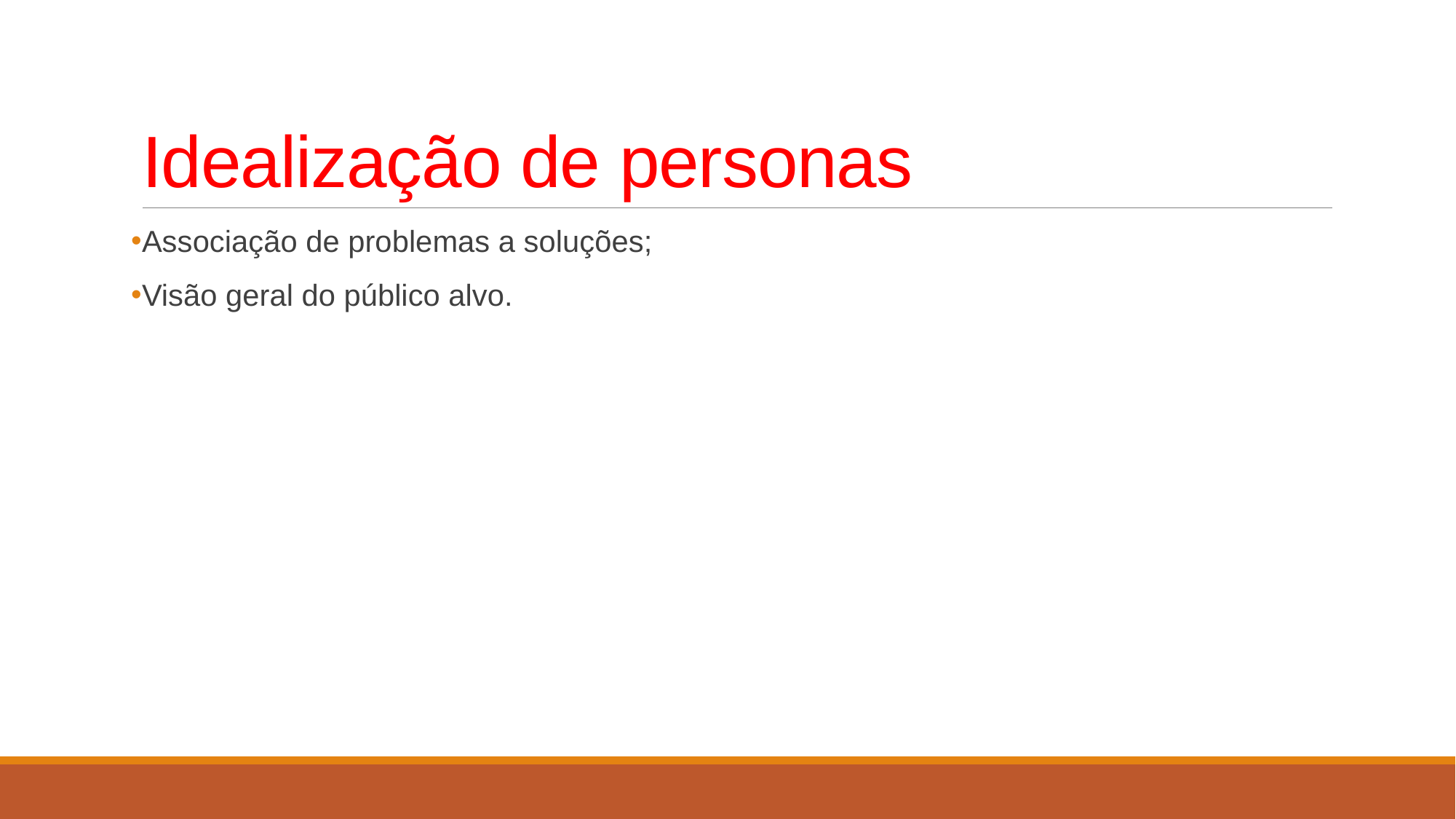

# Idealização de personas
Associação de problemas a soluções;
Visão geral do público alvo.